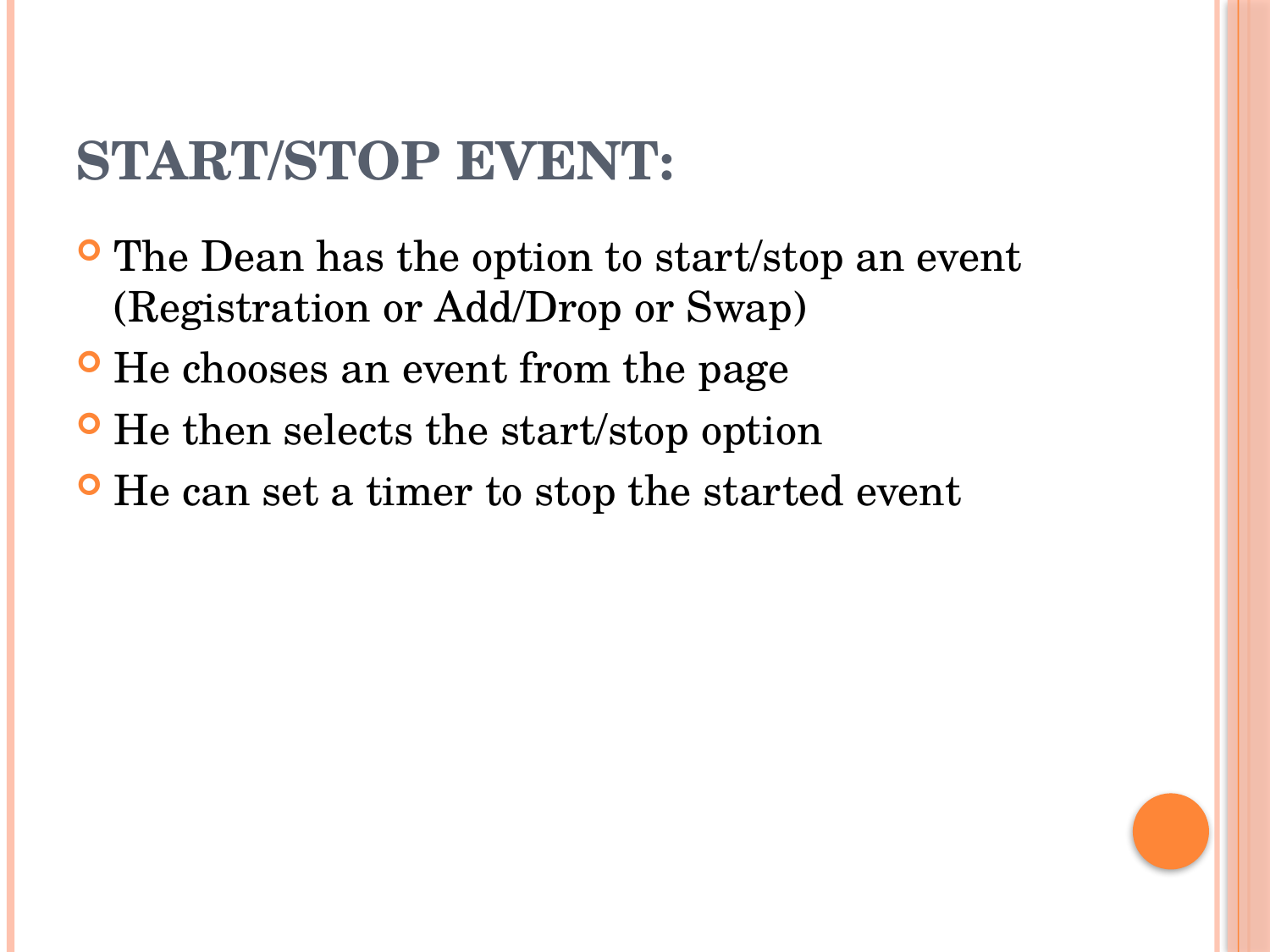

# Start/Stop Event:
The Dean has the option to start/stop an event (Registration or Add/Drop or Swap)
He chooses an event from the page
He then selects the start/stop option
He can set a timer to stop the started event